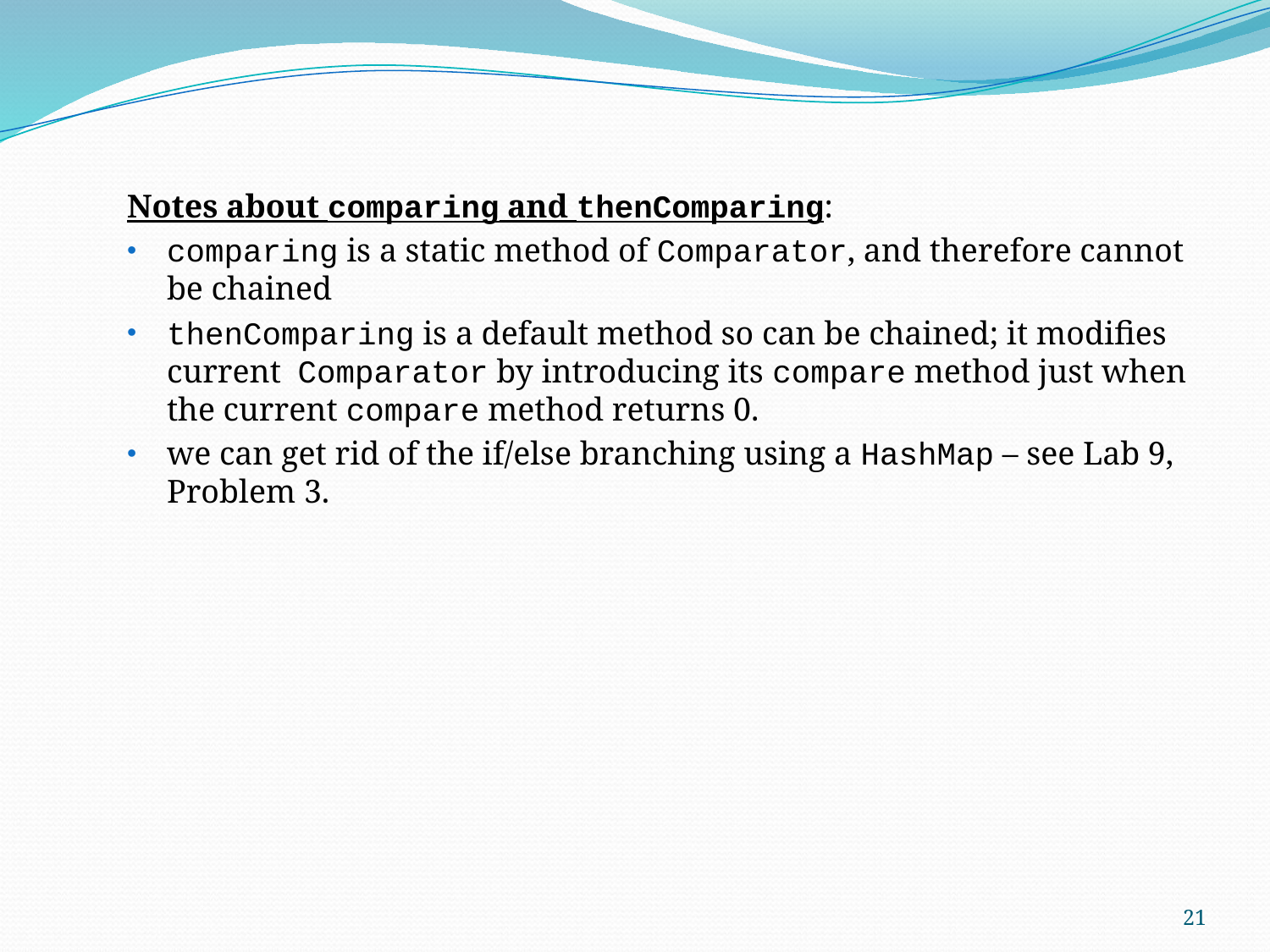

Notes about comparing and thenComparing:
comparing is a static method of Comparator, and therefore cannot be chained
thenComparing is a default method so can be chained; it modifies current  Comparator by introducing its compare method just when the current compare method returns 0.
we can get rid of the if/else branching using a HashMap – see Lab 9, Problem 3.

21